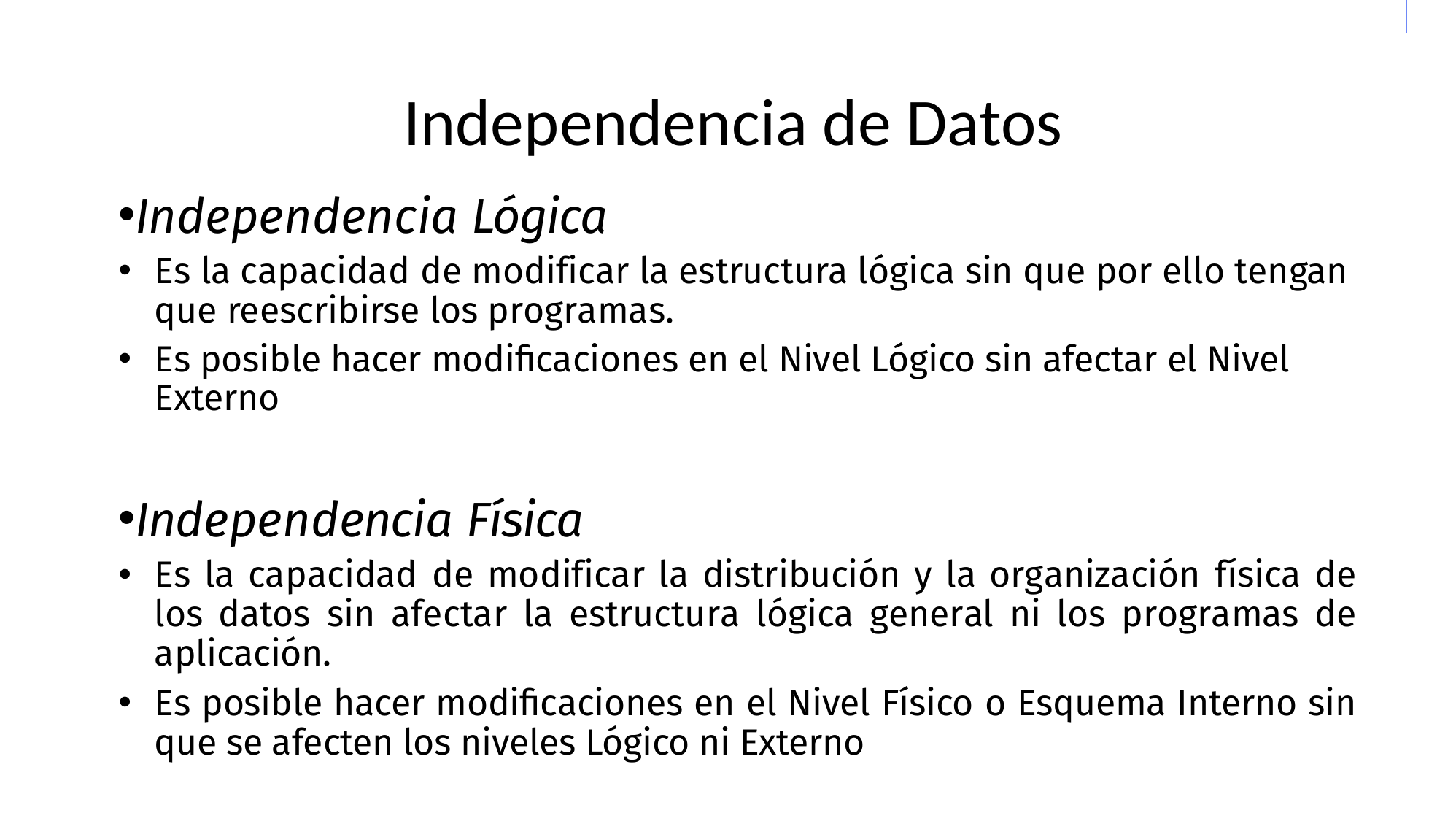

# Independencia de Datos
Independencia Lógica
Es la capacidad de modificar la estructura lógica sin que por ello tengan que reescribirse los programas.
Es posible hacer modificaciones en el Nivel Lógico sin afectar el Nivel Externo

Independencia Física
Es la capacidad de modificar la distribución y la organización física de los datos sin afectar la estructura lógica general ni los programas de aplicación.
Es posible hacer modificaciones en el Nivel Físico o Esquema Interno sin que se afecten los niveles Lógico ni Externo